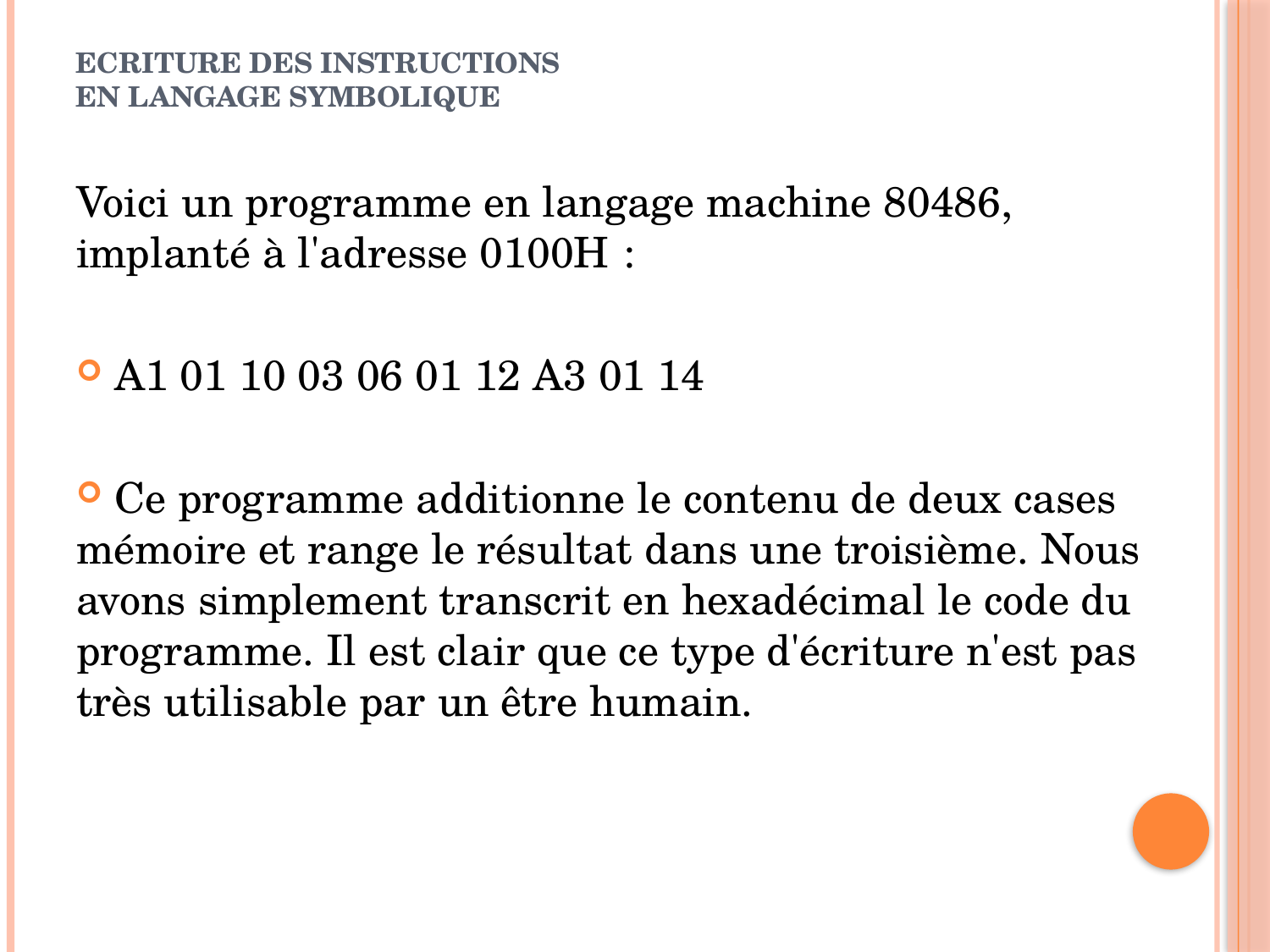

# Ecriture des instructions en langage symbolique
Voici un programme en langage machine 80486, implanté à l'adresse 0100H :

 A1 01 10 03 06 01 12 A3 01 14

 Ce programme additionne le contenu de deux cases mémoire et range le résultat dans une troisième. Nous avons simplement transcrit en hexadécimal le code du programme. Il est clair que ce type d'écriture n'est pas très utilisable par un être humain.